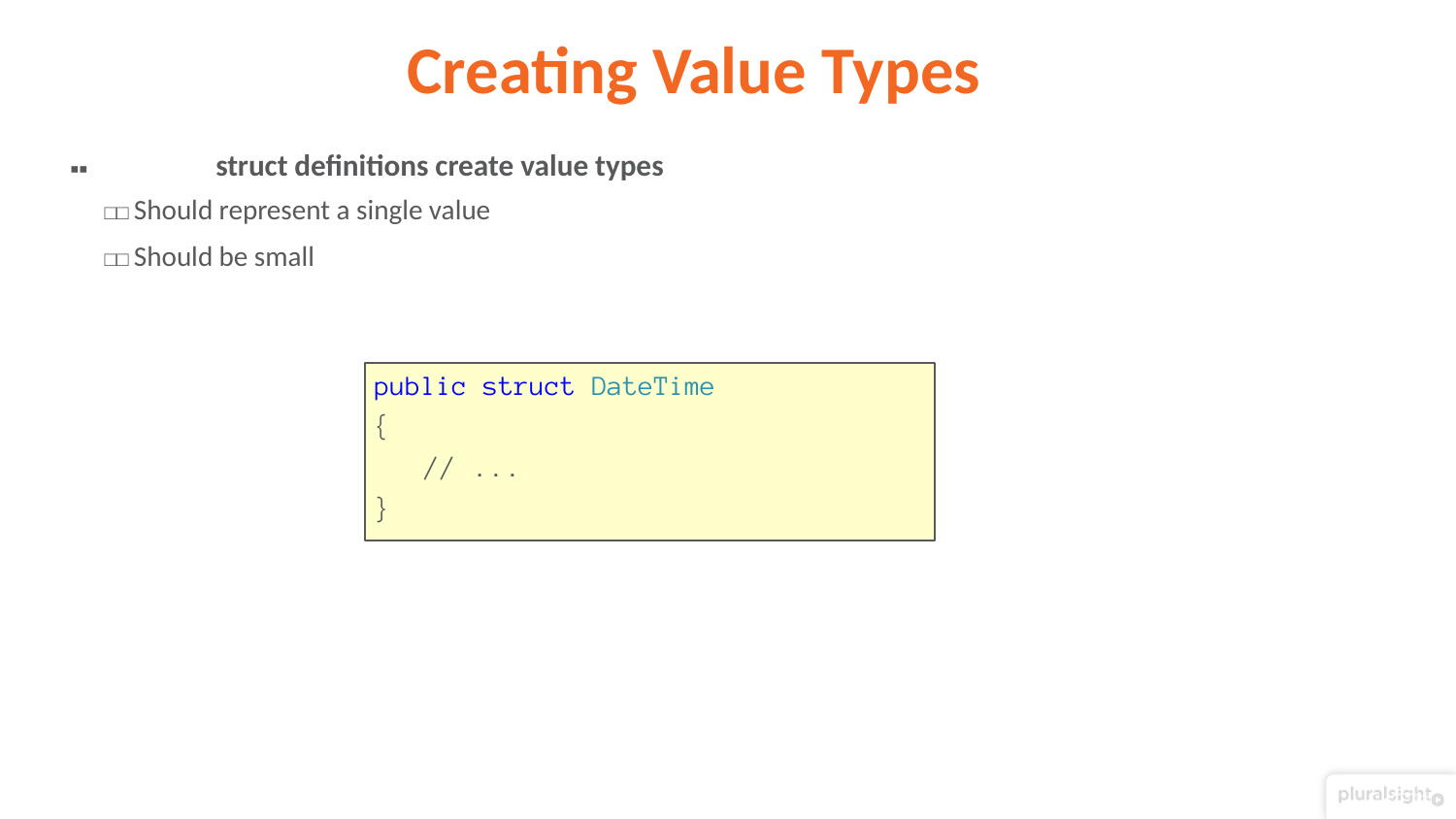

# Creating Value Types
▪▪	struct definitions create value types
□□ Should represent a single value
□□ Should be small
public struct DateTime
{
// ...
}